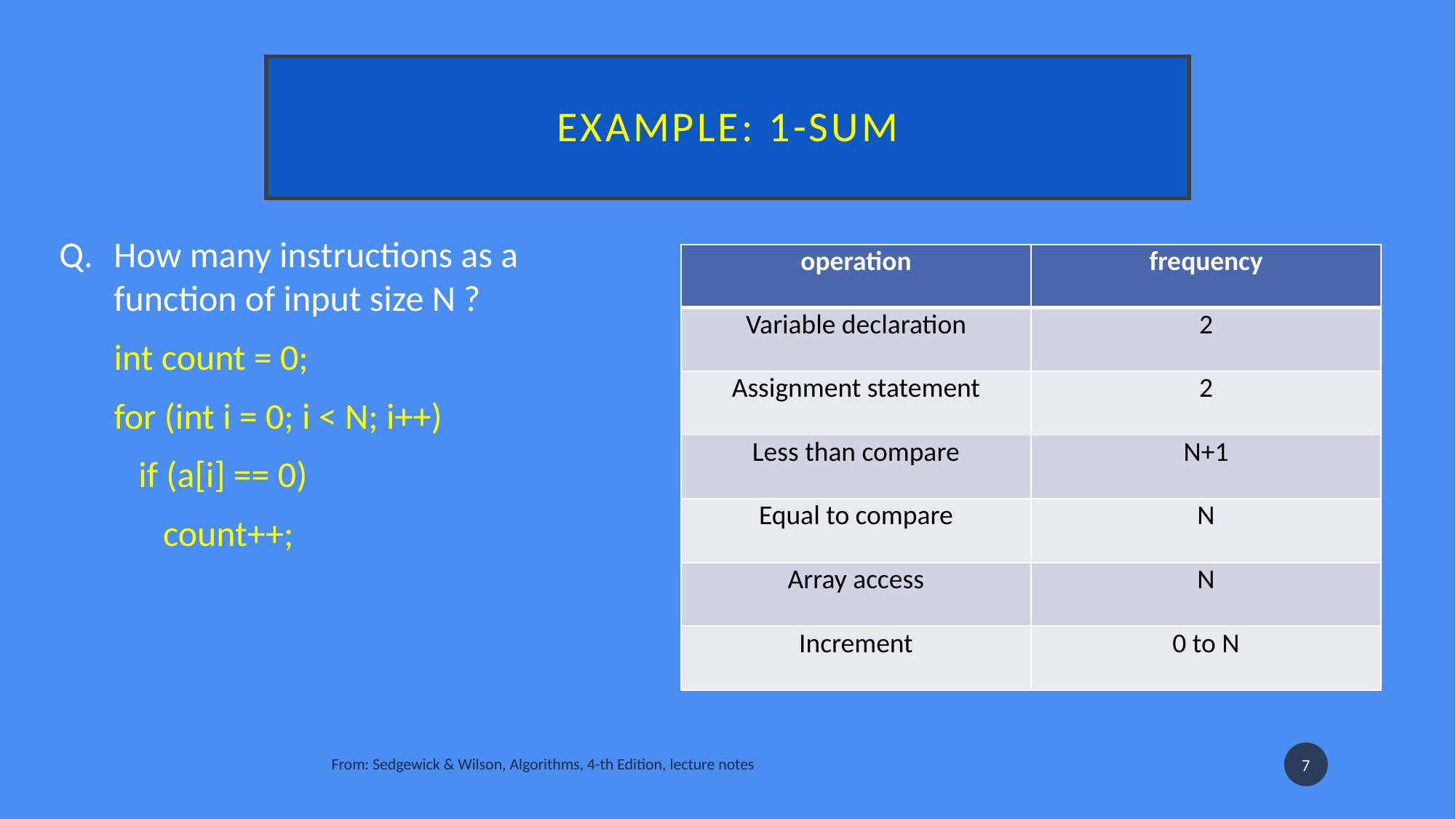

# Example: 1-sum
How many instructions as a function of input size N ?
int count = 0;
for (int i = 0; i < N; i++)
   if (a[i] == 0)
      count++;

| operation | frequency |
| --- | --- |
| Variable declaration | 2 |
| Assignment statement | 2 |
| Less than compare | N+1 |
| Equal to compare | N |
| Array access | N |
| Increment | 0 to N |
7
From: Sedgewick & Wilson, Algorithms, 4-th Edition, lecture notes